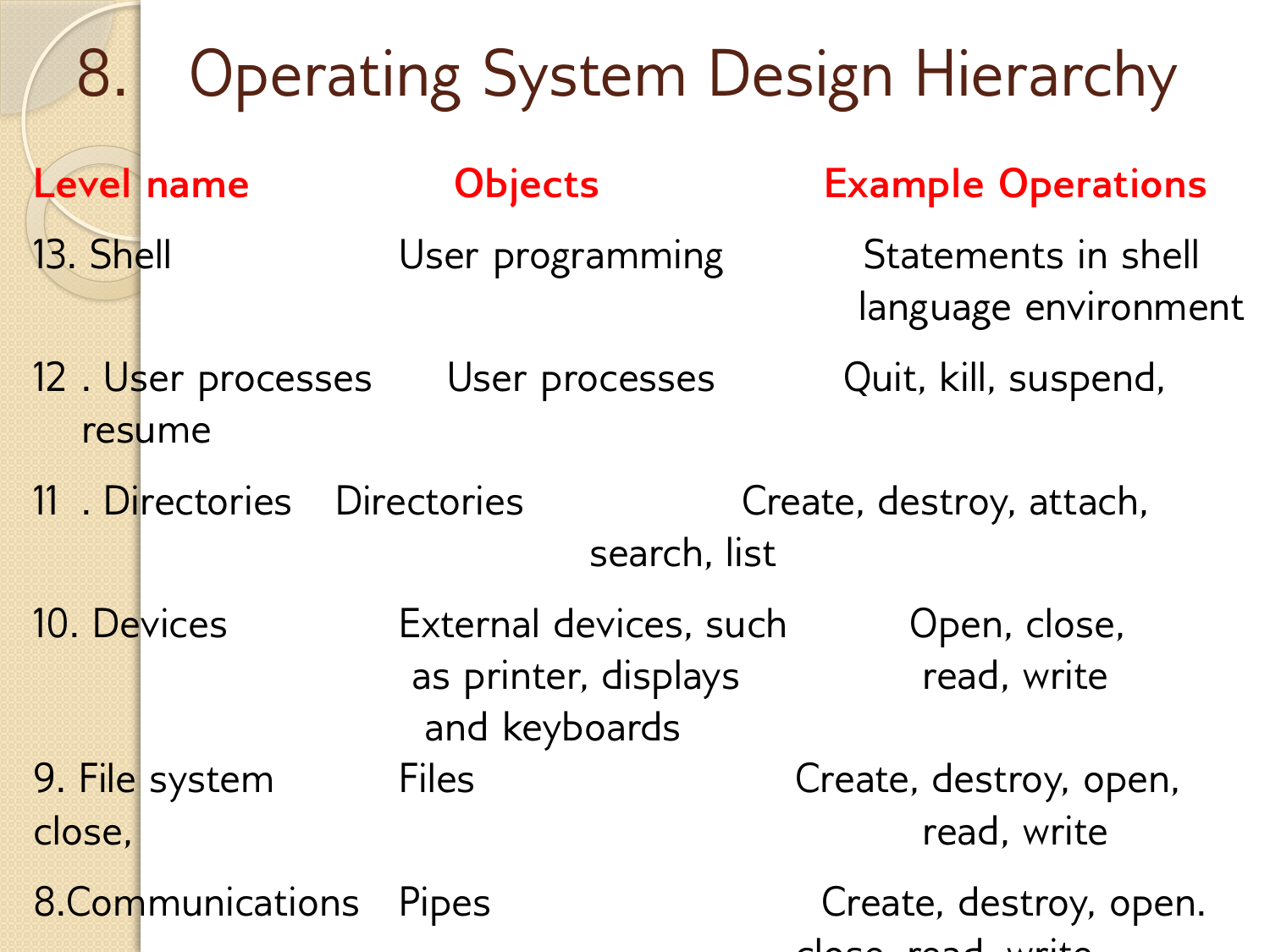

# 8.	Operating System Design Hierarchy
Level name	    Objects	         Example Operations
13. Shell	User programming           Statements in shell 				     language environment
. User processes	User processes	      	Quit, kill, suspend, resume
11	. Directories	Directories             	  Create, destroy, attach, 					search, list
10. Devices     	External devices, such	         Open, close,
		 as printer, displays	          read, write
		  and keyboards
9. File system	Files                 		Create, destroy, open, close, 				read, write
8.Communications	Pipes                          Create, destroy, open. 				close, read, write